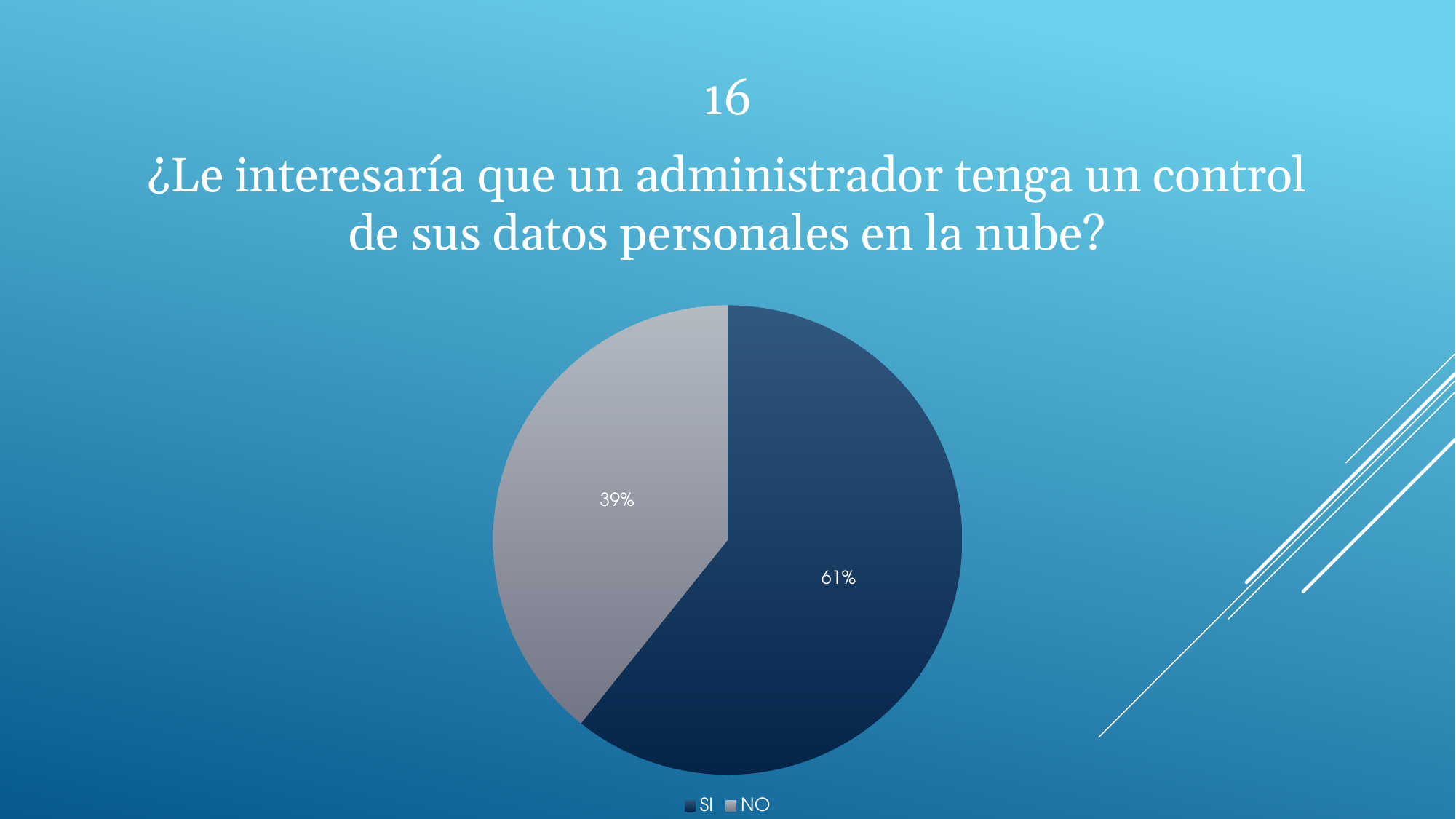

16
¿Le interesaría que un administrador tenga un control de sus datos personales en la nube?

### Chart

| Category |  |
|---|---|
| SI | 67.3 |
| NO | 43.5 |